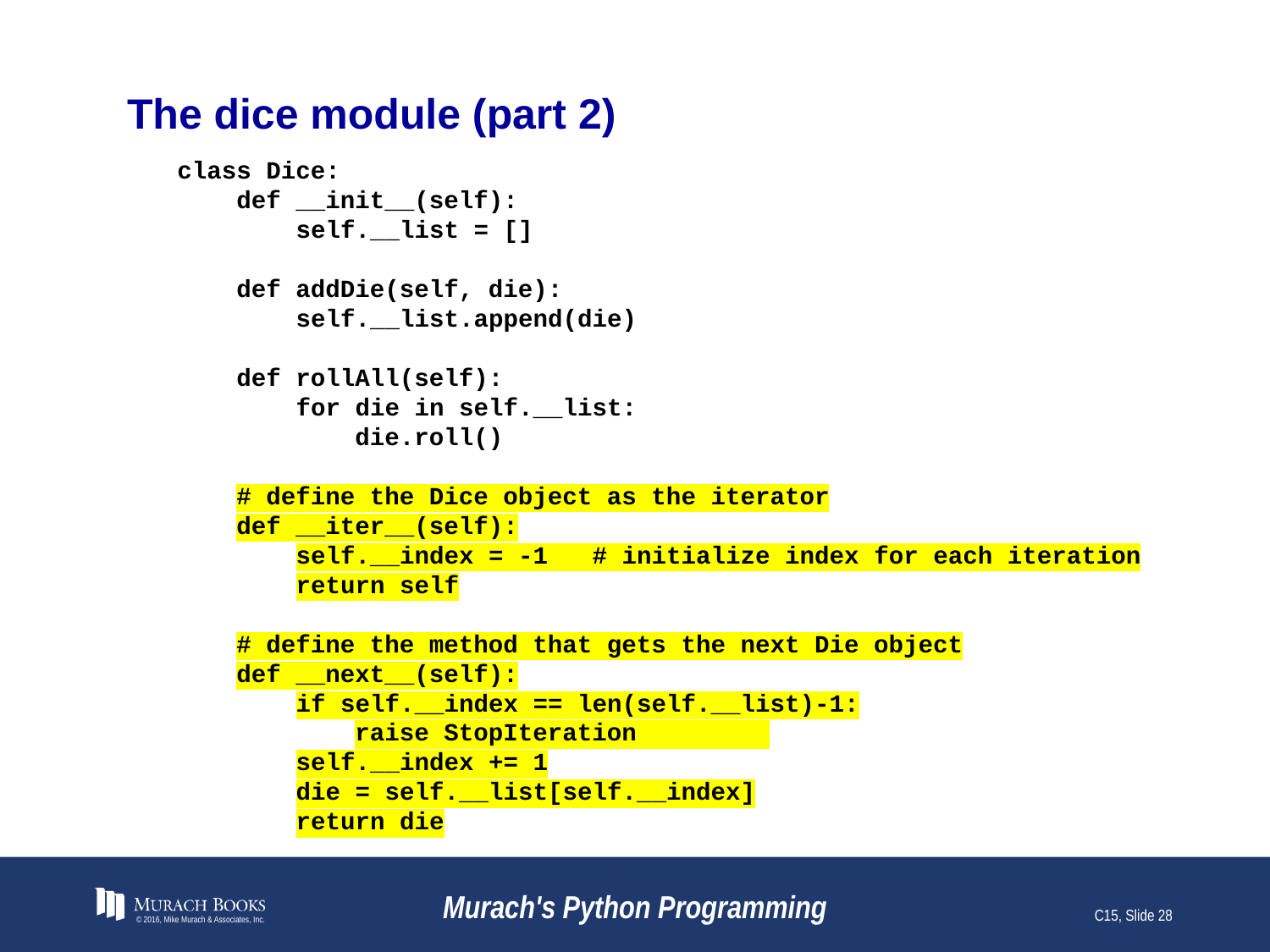

# The dice module (part 2)
class Dice:
    def __init__(self):
        self.__list = []

    def addDie(self, die):
        self.__list.append(die)

    def rollAll(self):
        for die in self.__list:
            die.roll()

    # define the Dice object as the iterator
    def __iter__(self):
        self.__index = -1   # initialize index for each iteration
        return self

    # define the method that gets the next Die object
    def __next__(self):
        if self.__index == len(self.__list)-1:
            raise StopIteration
        self.__index += 1
        die = self.__list[self.__index]
        return die

© 2016, Mike Murach & Associates, Inc.
Murach's Python Programming

C15, Slide 28